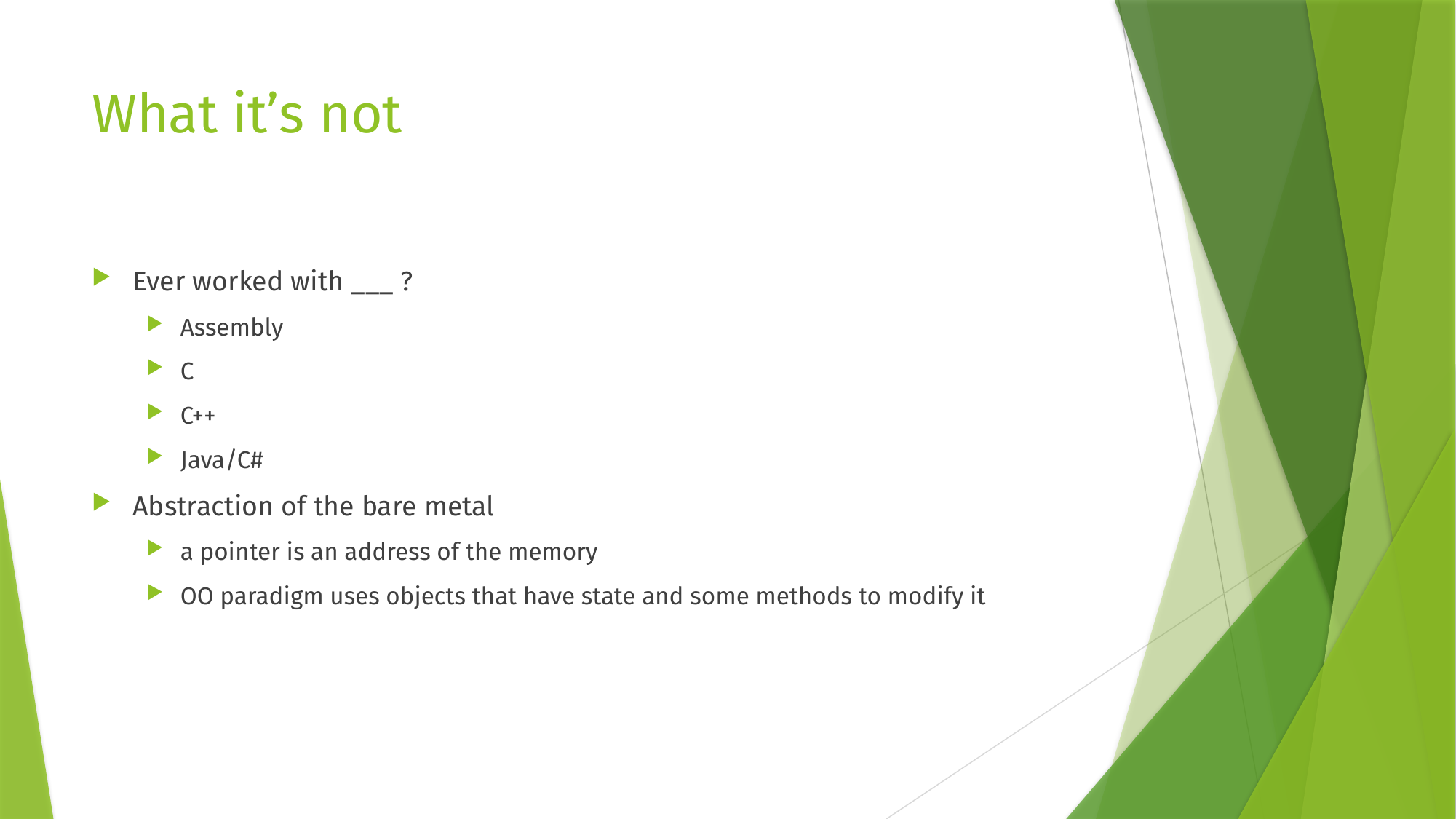

# What it’s not
Ever worked with ___ ?
Assembly
C
C++
Java/C#
Abstraction of the bare metal
a pointer is an address of the memory
OO paradigm uses objects that have state and some methods to modify it